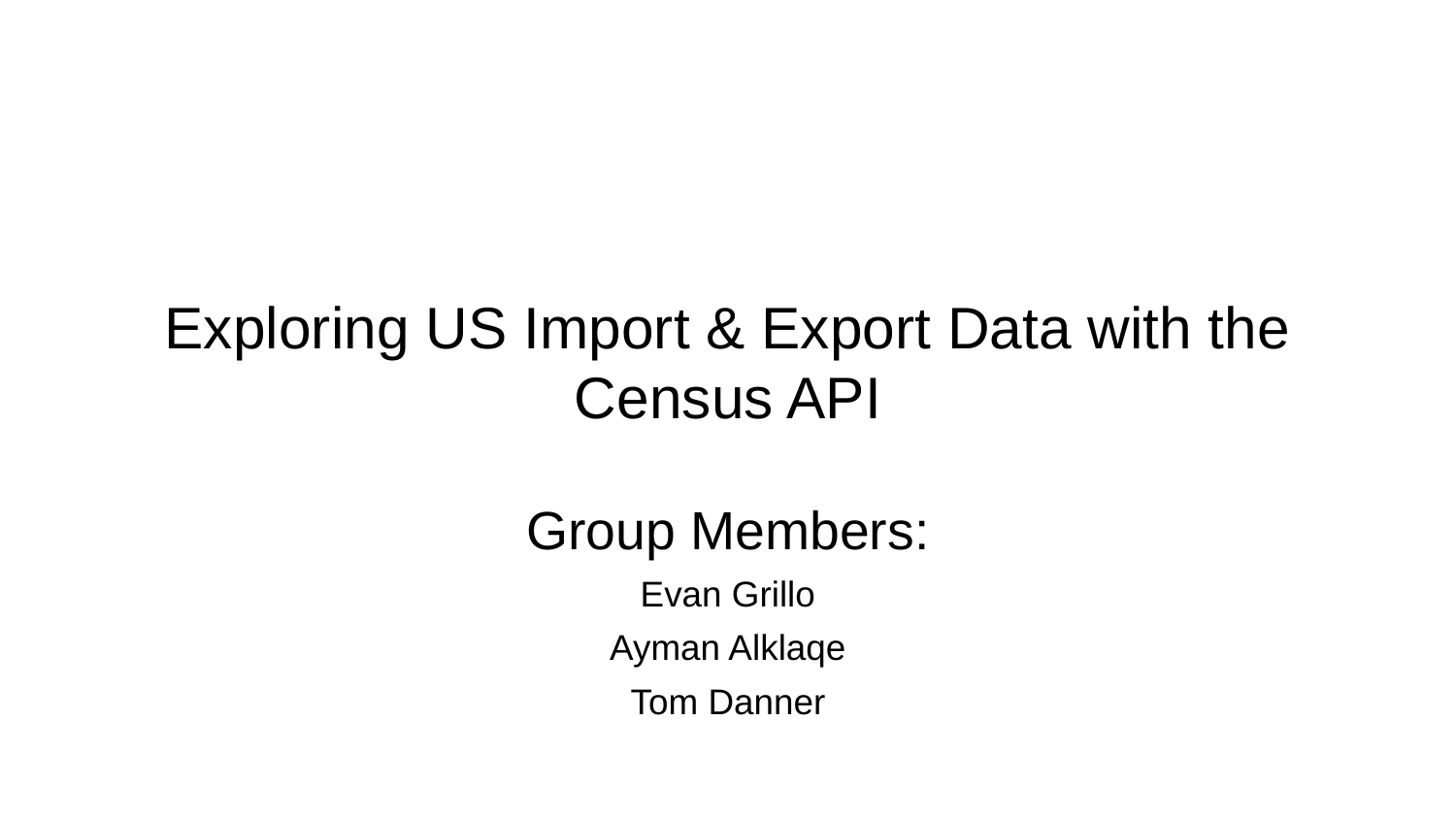

# Exploring US Import & Export Data with the Census API
Group Members:
Evan Grillo
Ayman Alklaqe
Tom Danner